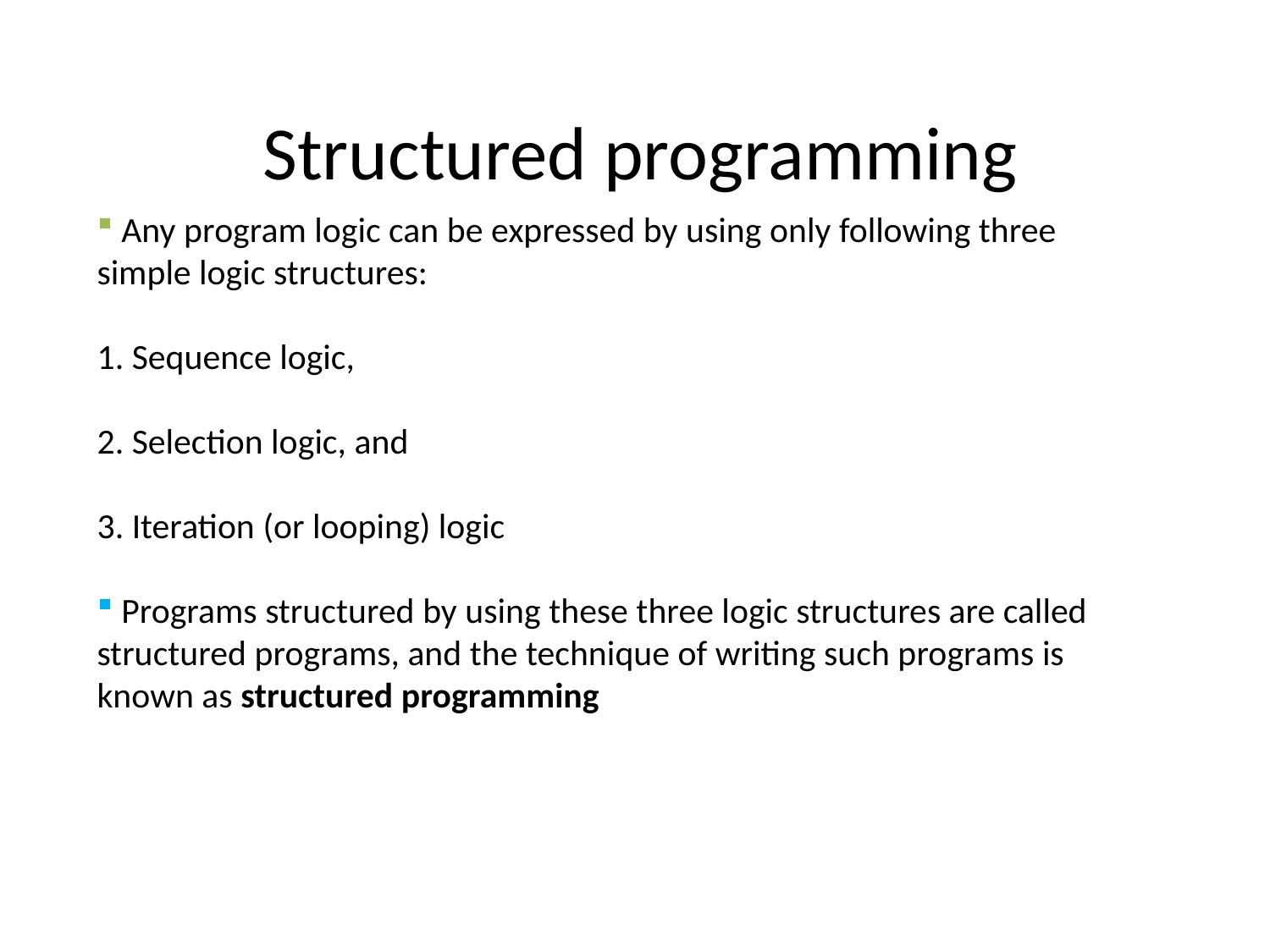

# Structured programming
 Any program logic can be expressed by using only following three simple logic structures:

1. Sequence logic,

2. Selection logic, and

3. Iteration (or looping) logic

 Programs structured by using these three logic structures are called structured programs, and the technique of writing such programs is known as structured programming